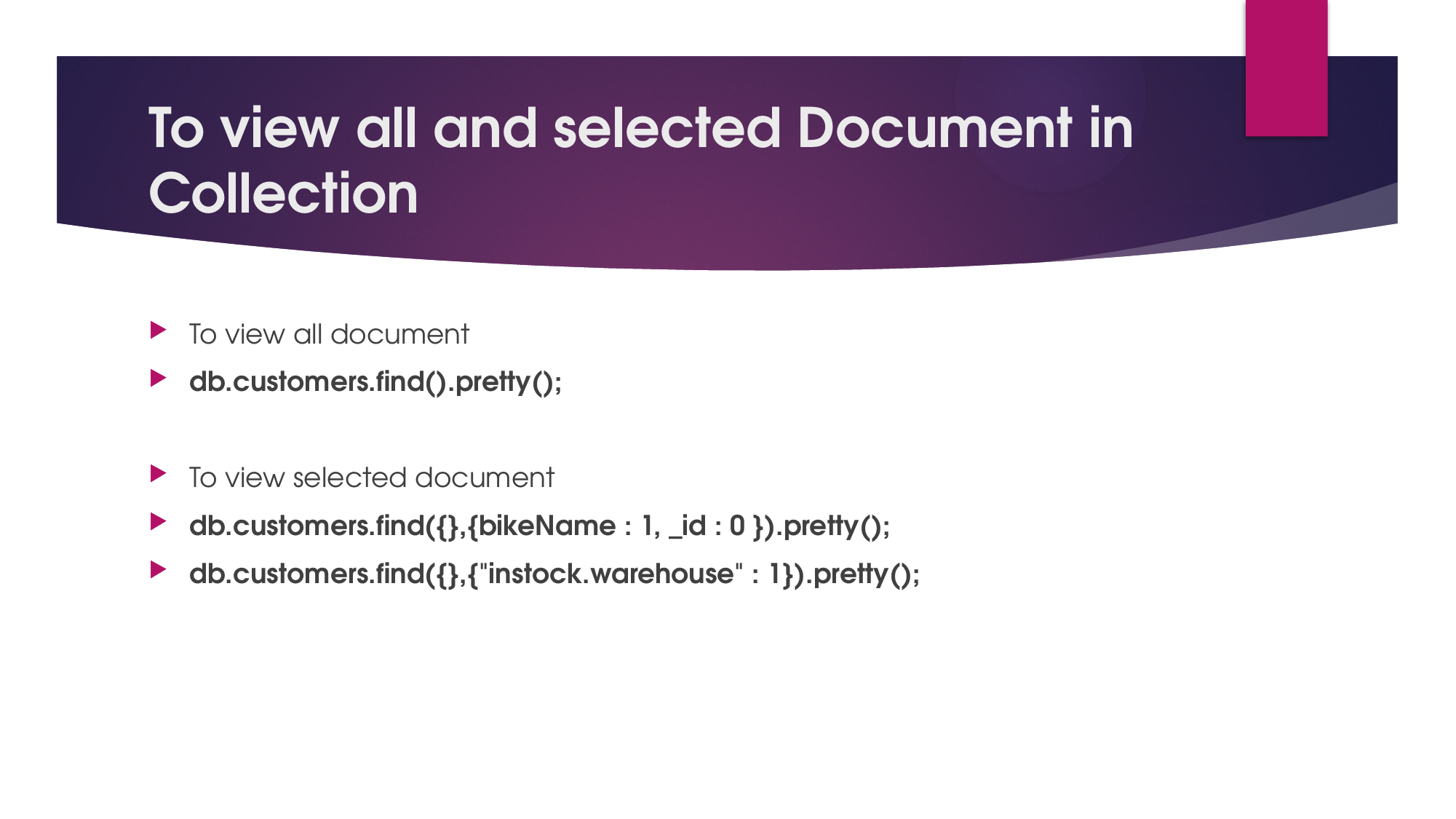

# To view all and selected Document in Collection
To view all document
db.customers.find().pretty();

To view selected document
db.customers.find({},{bikeName : 1, _id : 0 }).pretty();
db.customers.find({},{"instock.warehouse" : 1}).pretty();